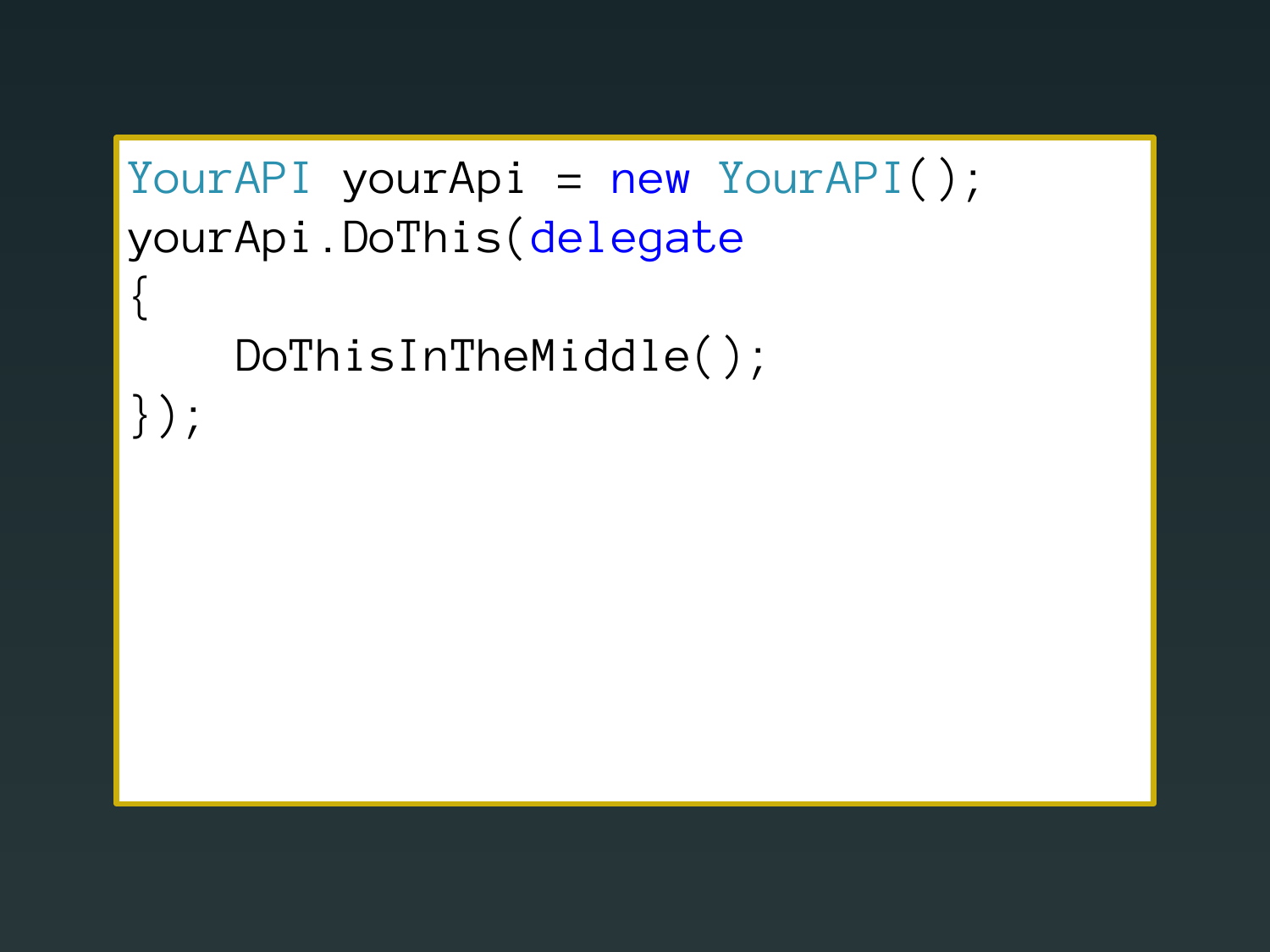

YourAPI yourApi = new YourAPI();
yourApi.DoThis(delegate
{
    DoThisInTheMiddle();
});